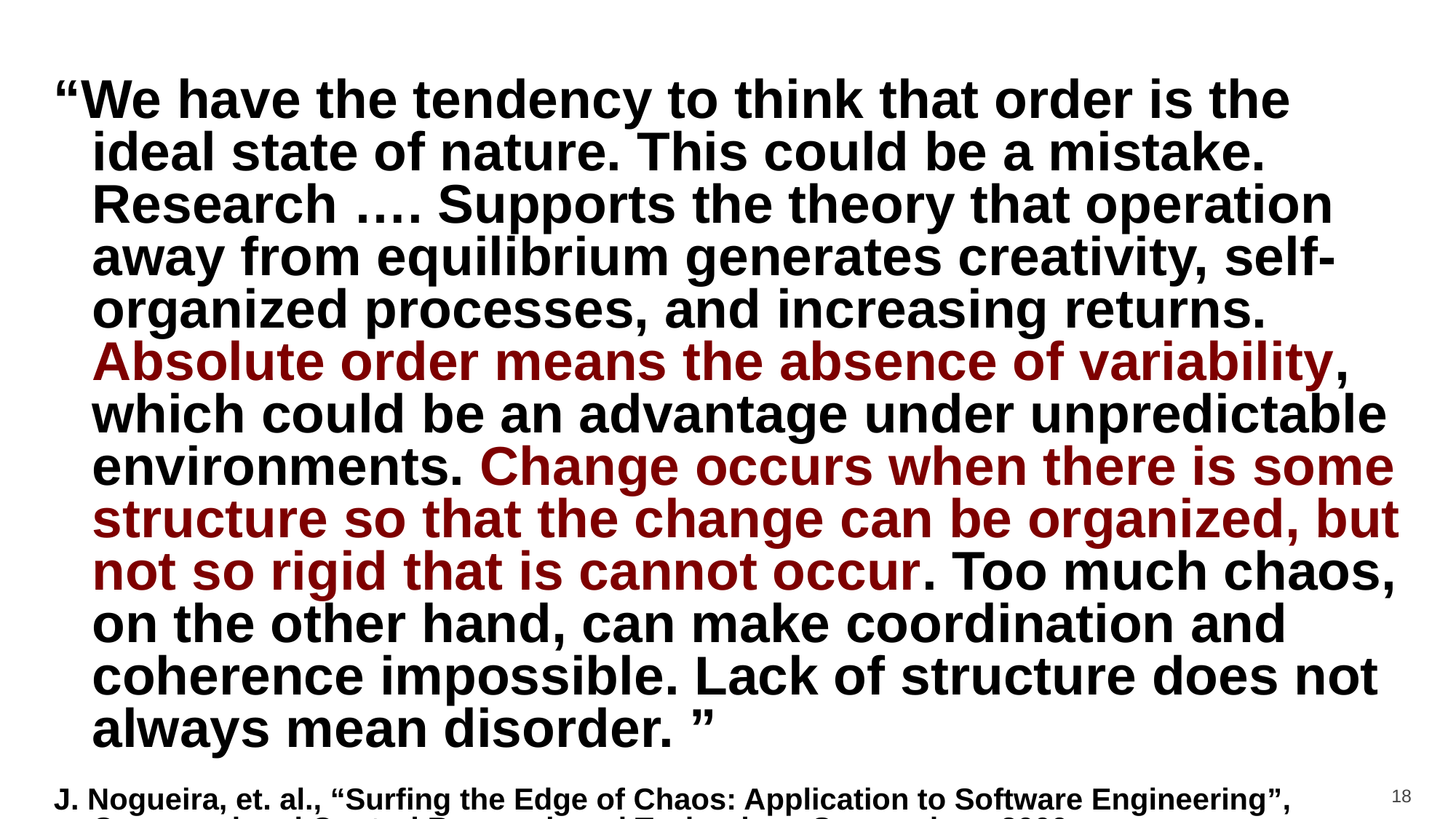

“We have the tendency to think that order is the ideal state of nature. This could be a mistake. Research …. Supports the theory that operation away from equilibrium generates creativity, self-organized processes, and increasing returns. Absolute order means the absence of variability, which could be an advantage under unpredictable environments. Change occurs when there is some structure so that the change can be organized, but not so rigid that is cannot occur. Too much chaos, on the other hand, can make coordination and coherence impossible. Lack of structure does not always mean disorder. ”

J. Nogueira, et. al., “Surfing the Edge of Chaos: Application to Software Engineering”, Command and Control Research and Technology Symposium, 2000.
18